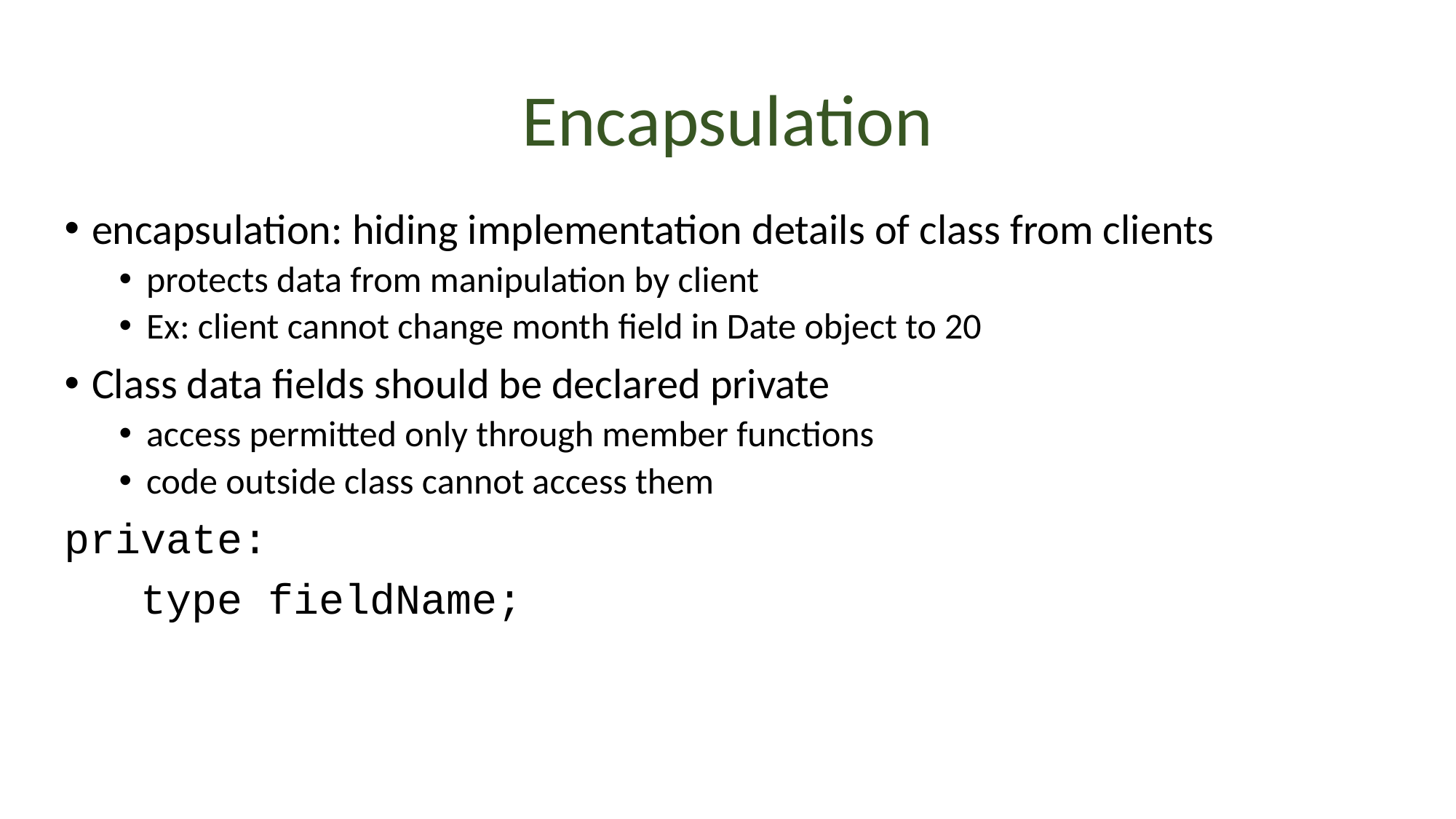

# Encapsulation
encapsulation: hiding implementation details of class from clients
protects data from manipulation by client
Ex: client cannot change month field in Date object to 20
Class data fields should be declared private
access permitted only through member functions
code outside class cannot access them
private:
   type fieldName;